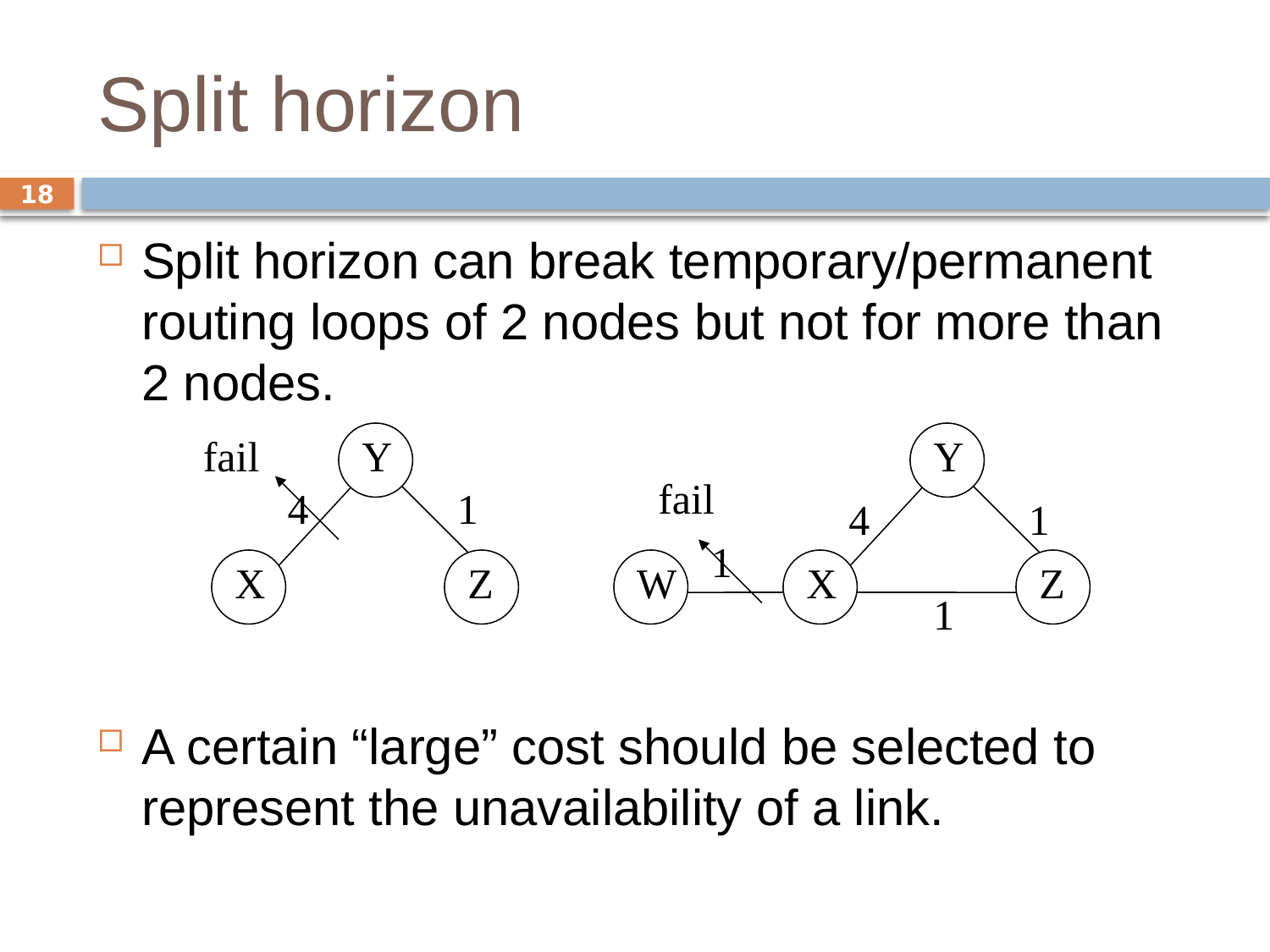

# Split horizon
18
Split horizon can break temporary/permanent routing loops of 2 nodes but not for more than 2 nodes.

A certain “large” cost should be selected to represent the unavailability of a link.
fail

Y

Y

fail

4

1
4
1
1

X

Z

W

X

Z
1